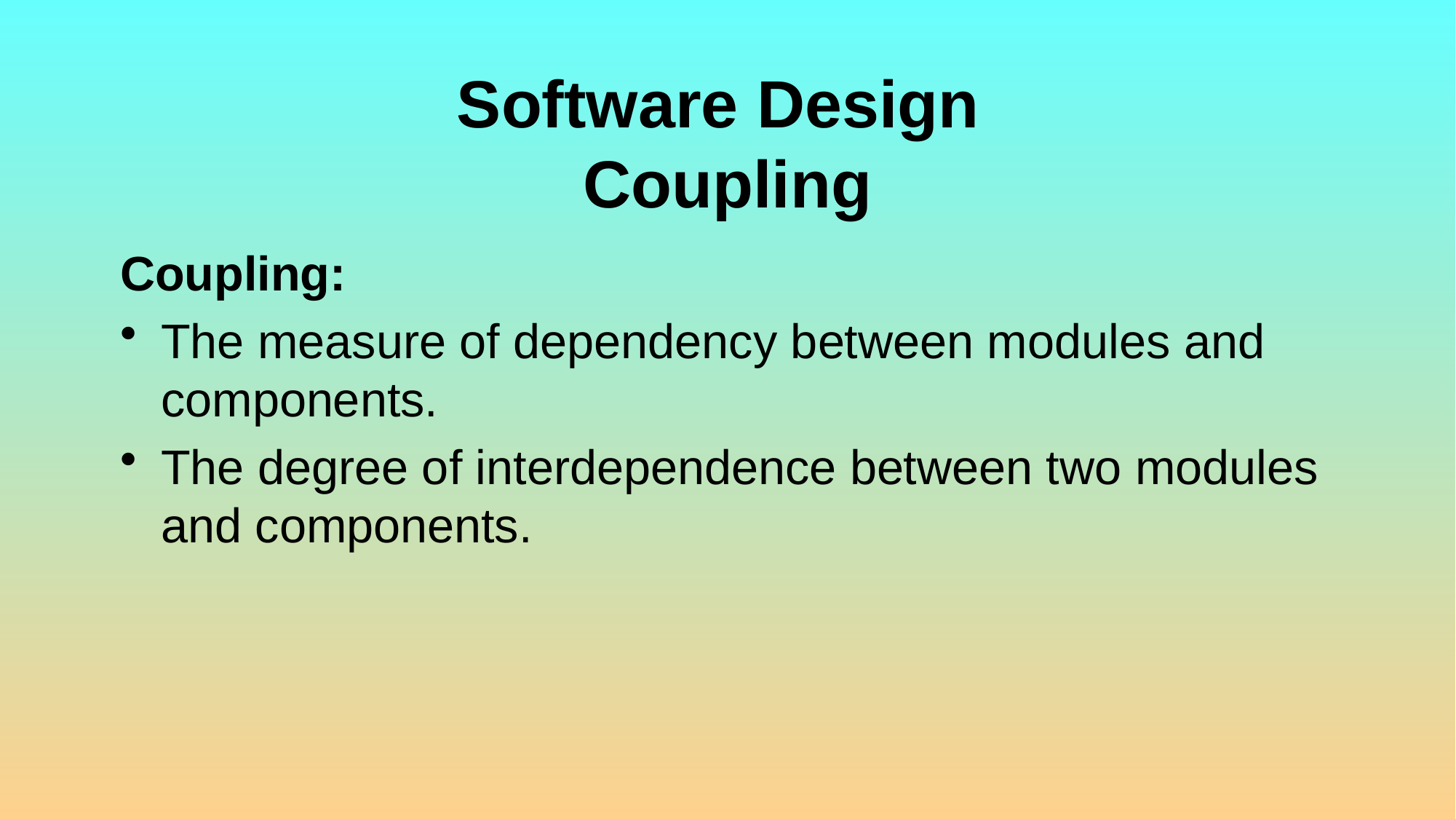

# Software Design Coupling
Coupling:
The measure of dependency between modules and components.
The degree of interdependence between two modules and components.